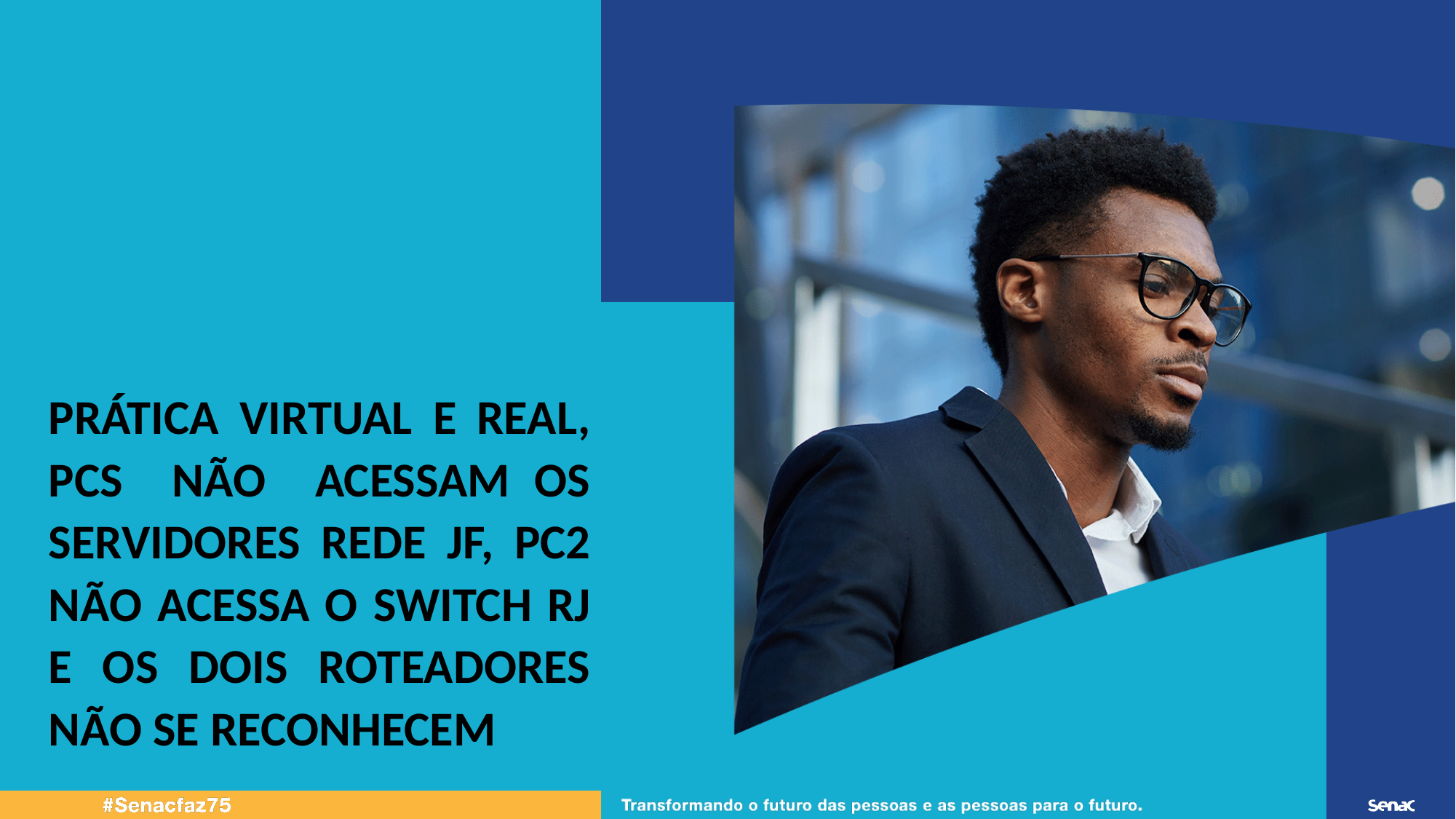

PRÁTICA VIRTUAL E REAL, PCS  NÃO  ACESSAM OS SERVIDORES REDE JF, PC2 NÃO ACESSA O SWITCH RJ E OS DOIS ROTEADORES NÃO SE RECONHECEM